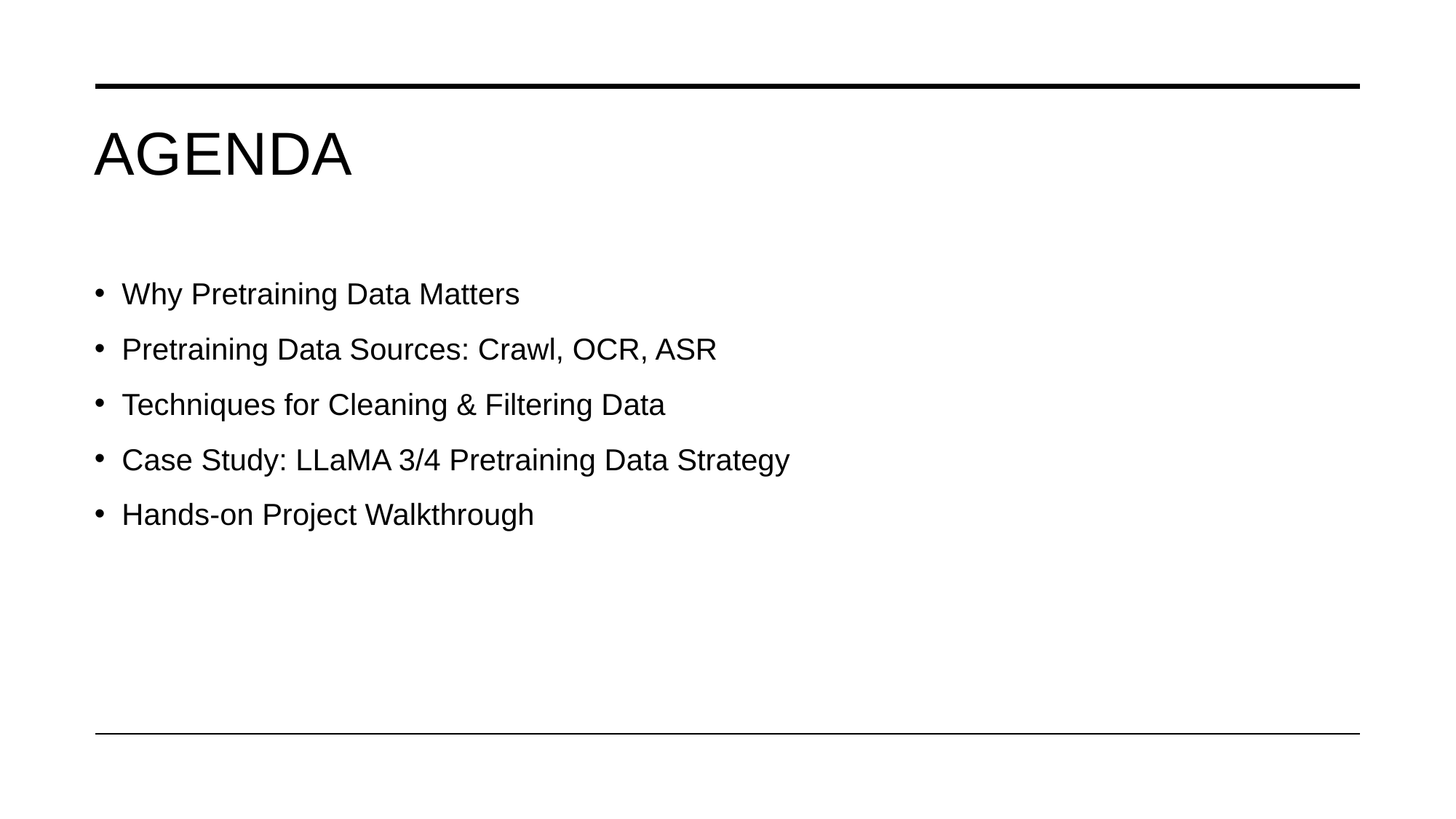

# Agenda
Why Pretraining Data Matters
Pretraining Data Sources: Crawl, OCR, ASR
Techniques for Cleaning & Filtering Data
Case Study: LLaMA 3/4 Pretraining Data Strategy
Hands-on Project Walkthrough